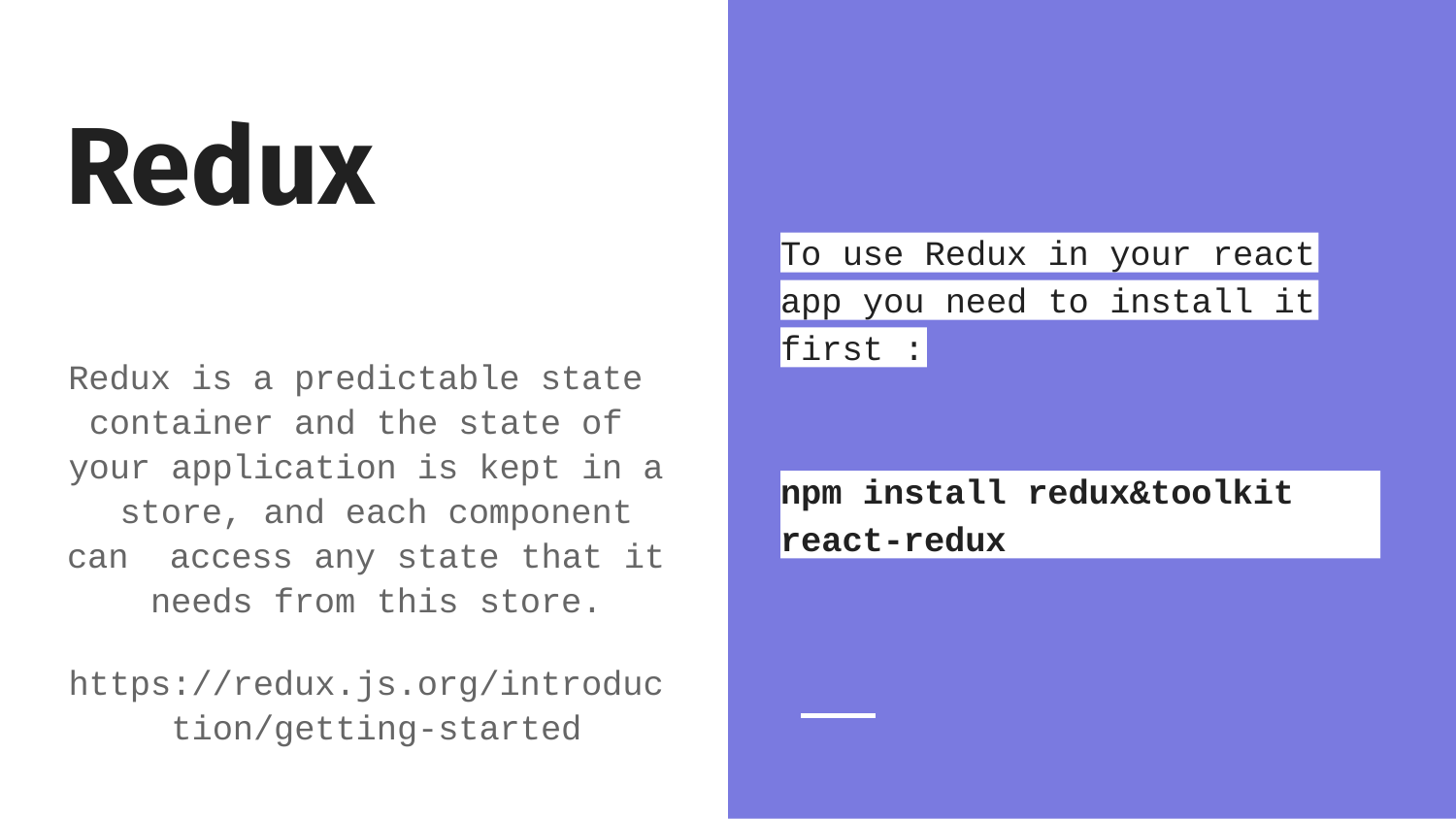

# Redux
To use Redux in your react
app you need to install it
first :
Redux is a predictable state  container and the state of  your application is kept in a  store, and each component can  access any state that it  needs from this store.

https://redux.js.org/introduc  tion/getting-started
npm install redux&toolkit
react-redux